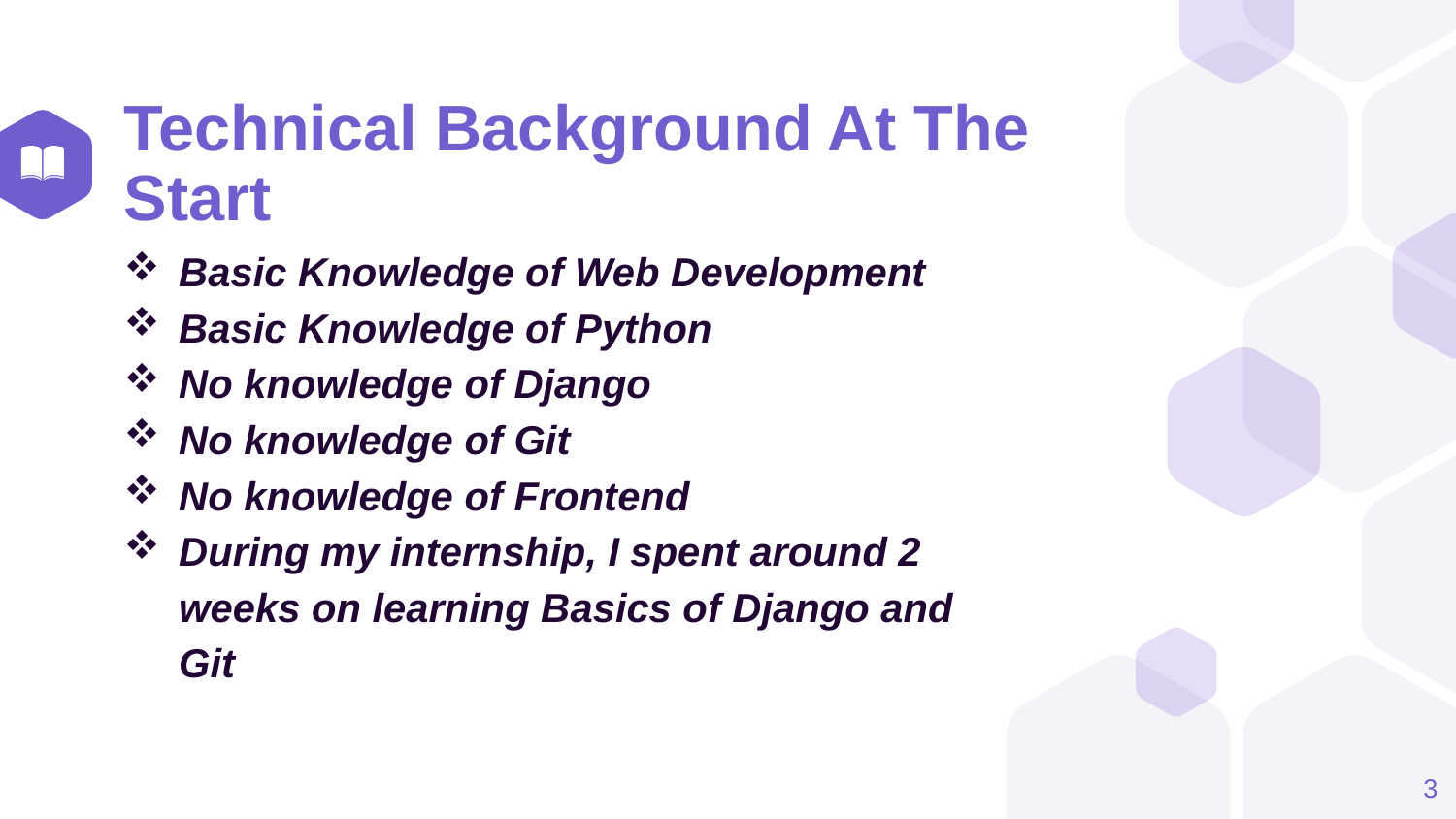

# Technical Background At The Start

Basic Knowledge of Web Development
Basic Knowledge of Python
No knowledge of Django
No knowledge of Git
No knowledge of Frontend
During my internship, I spent around 2 weeks on learning Basics of Django and Git
3